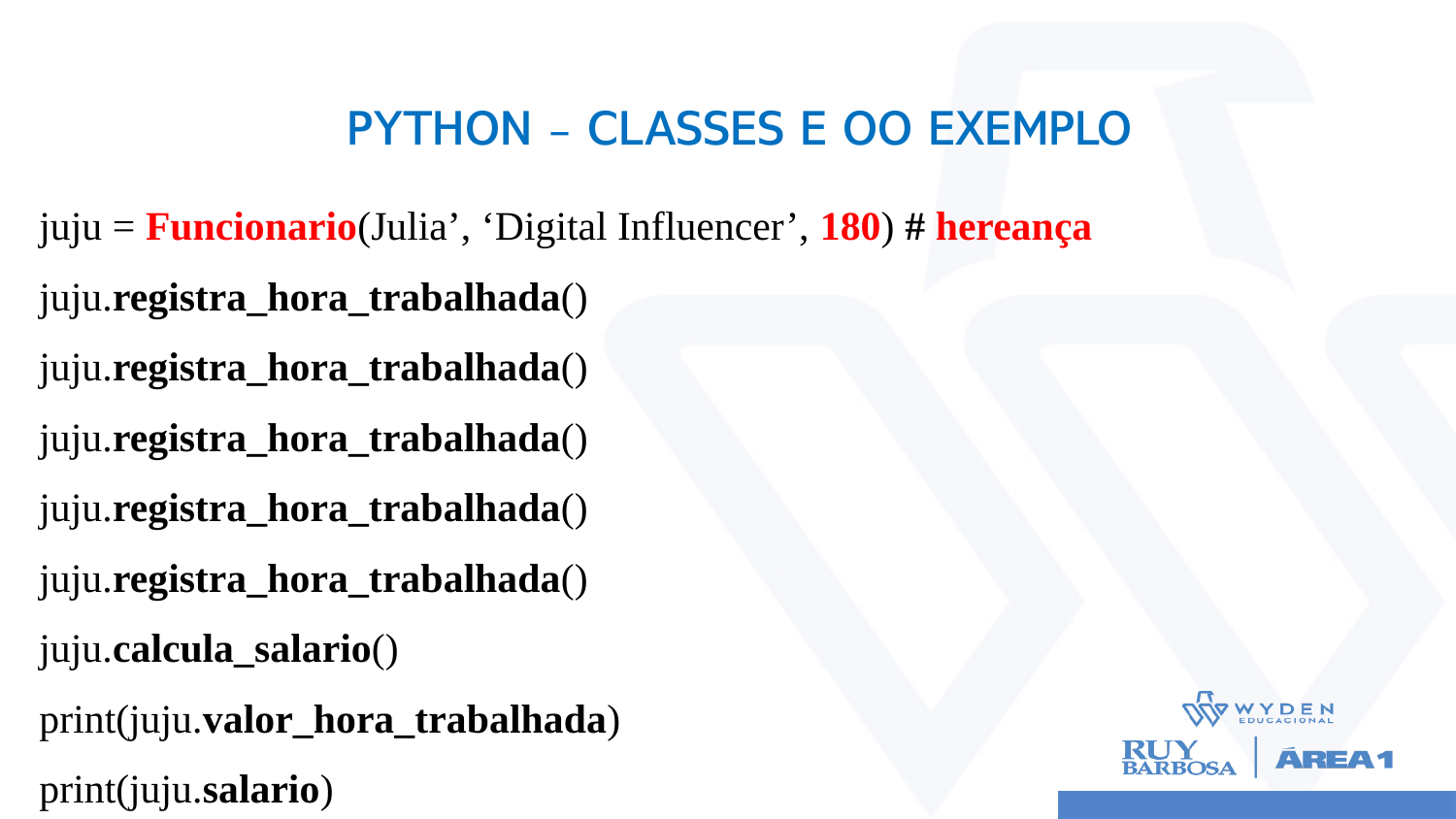

# Python – CLASSES E OO EXEMPLO
juju = Funcionario(Julia’, ‘Digital Influencer’, 180) # hereança
juju.registra_hora_trabalhada()
juju.registra_hora_trabalhada()
juju.registra_hora_trabalhada()
juju.registra_hora_trabalhada()
juju.registra_hora_trabalhada()
juju.calcula_salario()
print(juju.valor_hora_trabalhada)
print(juju.salario)